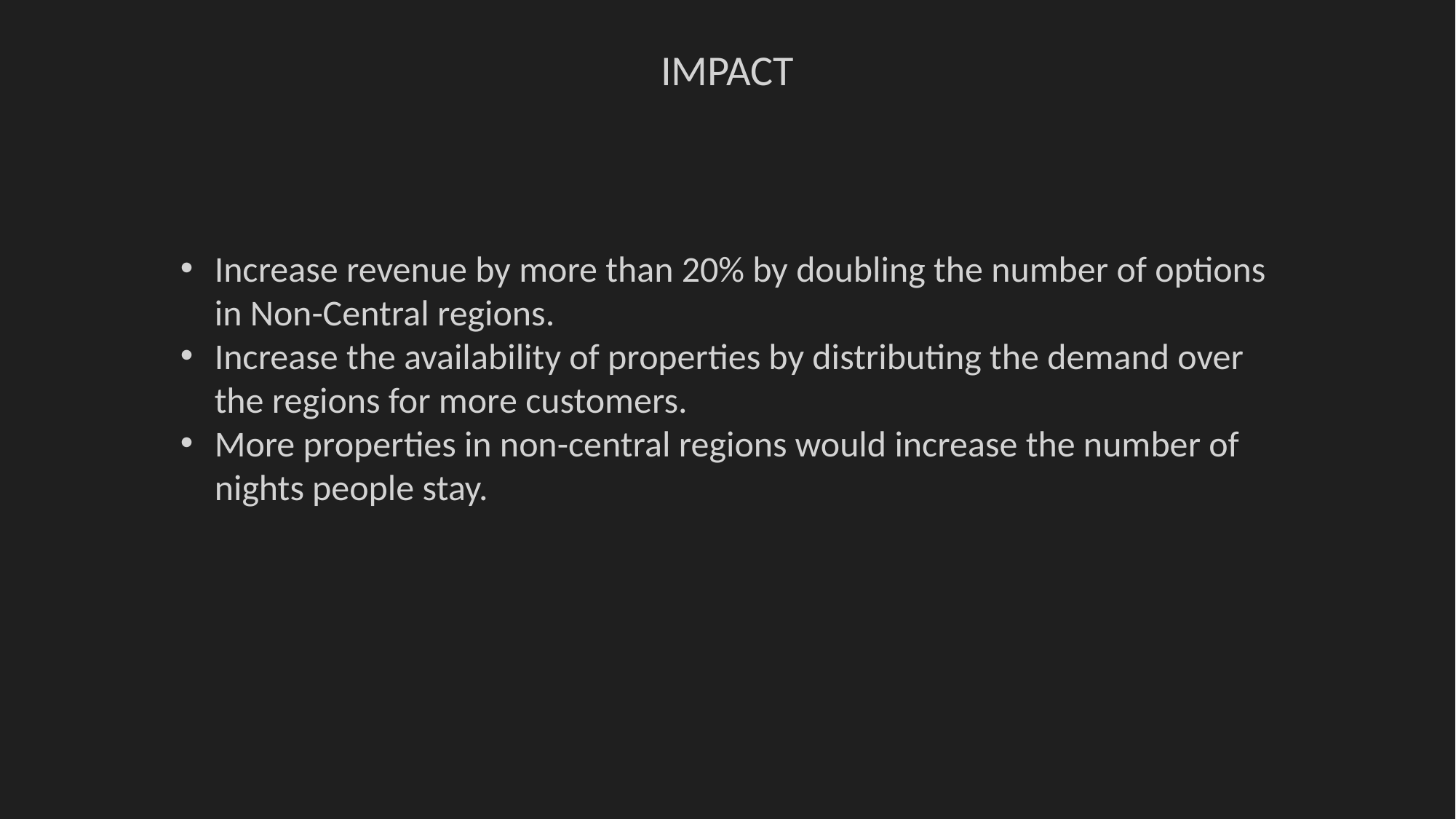

IMPACT
Increase revenue by more than 20% by doubling the number of options in Non-Central regions.
Increase the availability of properties by distributing the demand over the regions for more customers.
More properties in non-central regions would increase the number of nights people stay.